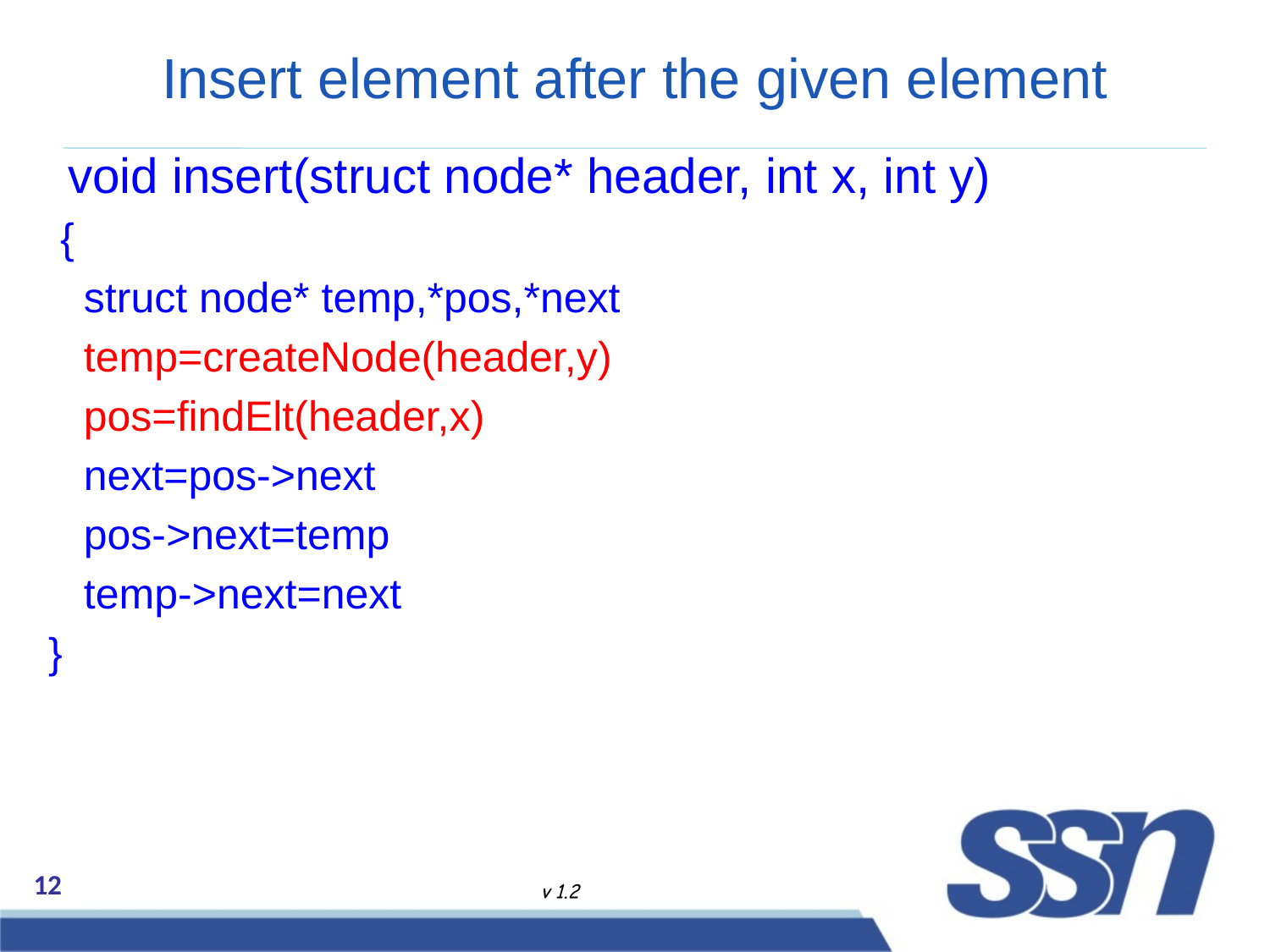

# Insert element after the given element
    void insert(struct node* header, int x, int y)
    {
      struct node* temp,*pos,*next
      temp=createNode(header,y)
      pos=findElt(header,x)
      next=pos->next
      pos->next=temp
      temp->next=next
   }